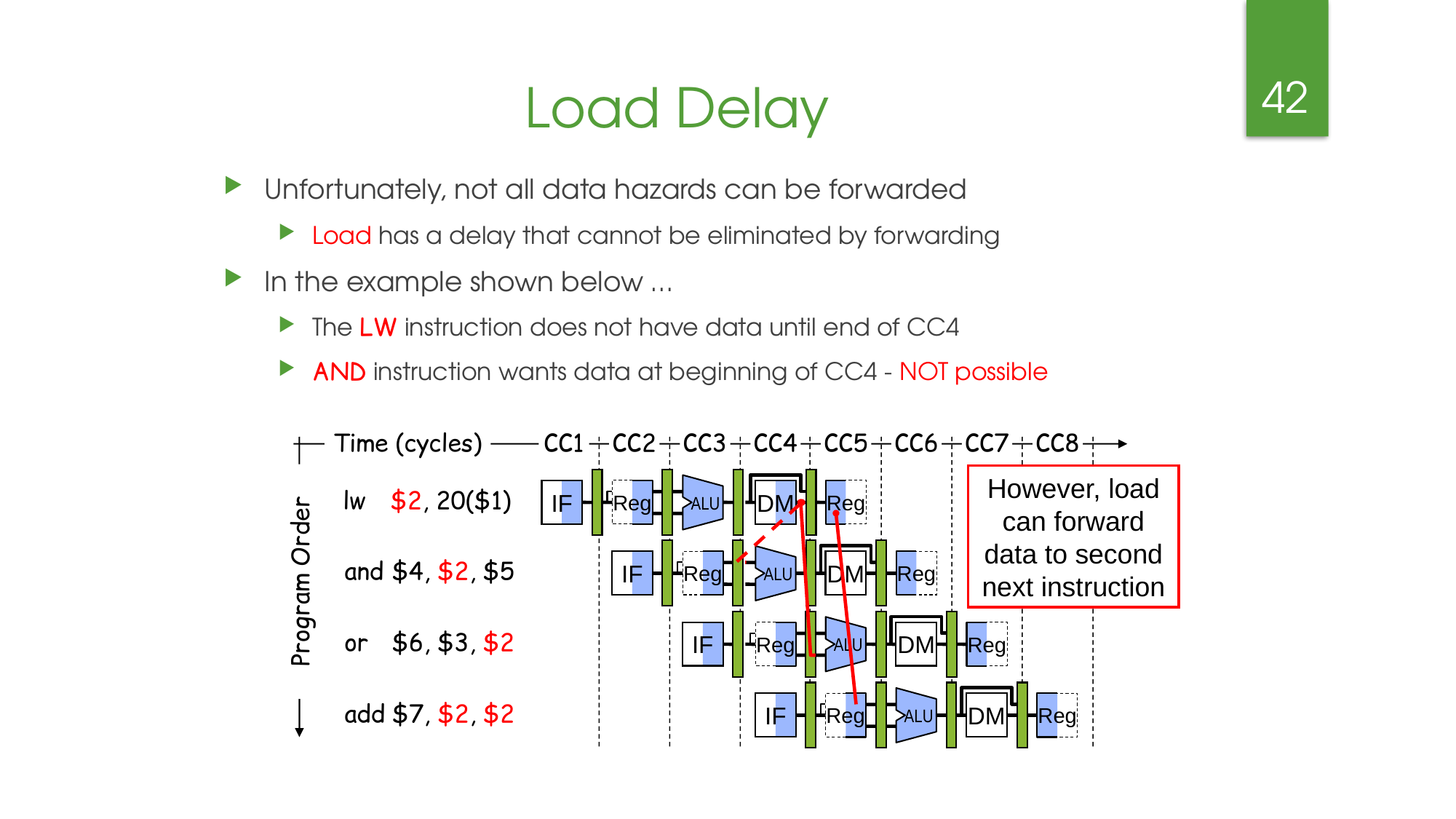

42
Load Delay
Unfortunately, not all data hazards can be forwarded
Load has a delay that cannot be eliminated by forwarding
In the example shown below …
The LW instruction does not have data until end of CC4
AND instruction wants data at beginning of CC4 - NOT possible
Time (cycles)
CC1
CC2
CC3
CC4
CC5
CC6
CC7
CC8

IF

Reg

IF

ALU

Reg

IF

lw	$2, 20($1)
DM

Reg

ALU

DM

and	$4, $2, $5
Reg

Program Order

Reg

ALU

DM

Reg

or	$6, $3, $2

IF

Reg

ALU

DM

Reg

add	$7, $2, $2
However, load can forward data to second next instruction